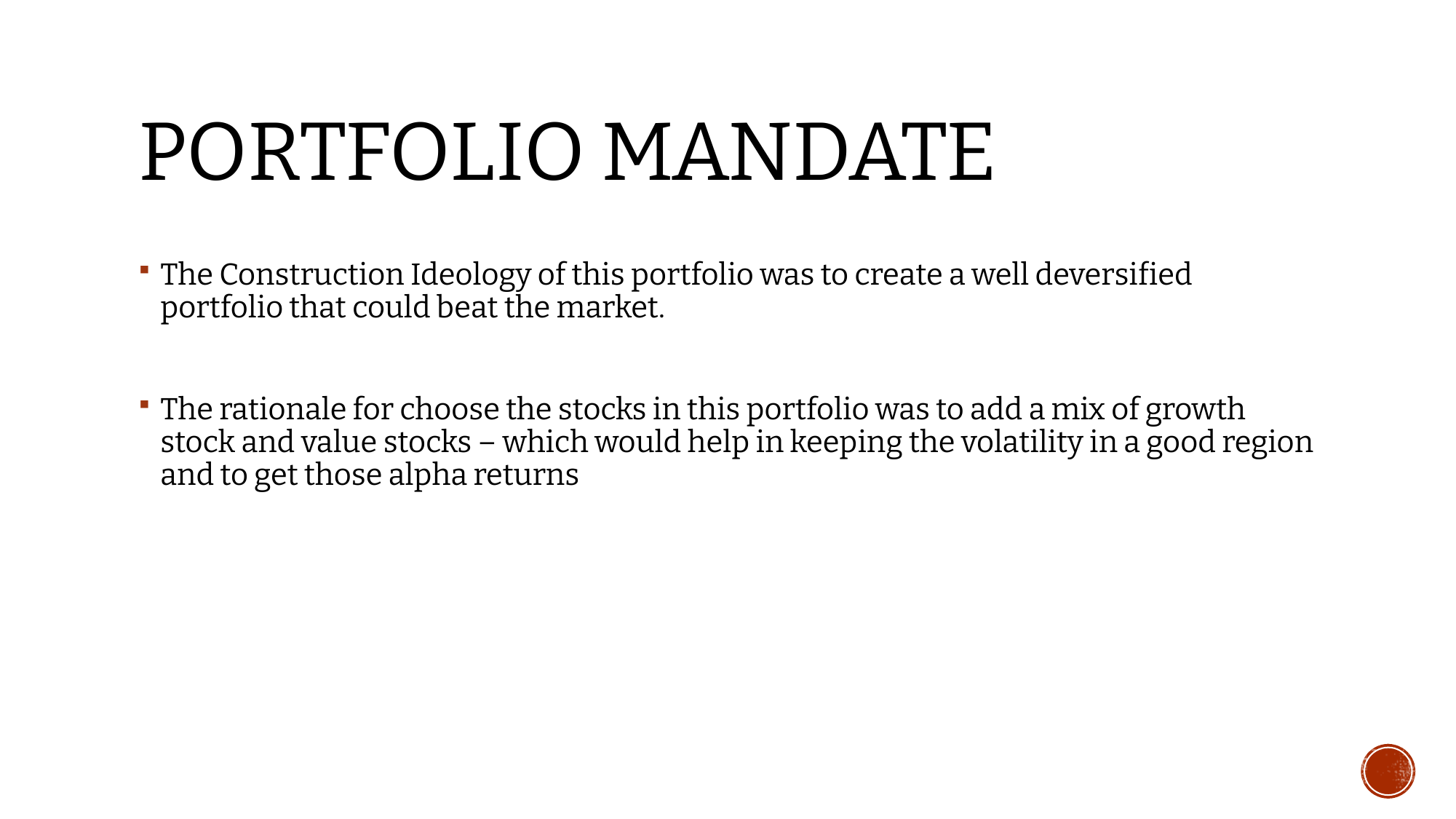

# Portfolio mandate
The Construction Ideology of this portfolio was to create a well deversified portfolio that could beat the market.

The rationale for choose the stocks in this portfolio was to add a mix of growth stock and value stocks – which would help in keeping the volatility in a good region and to get those alpha returns